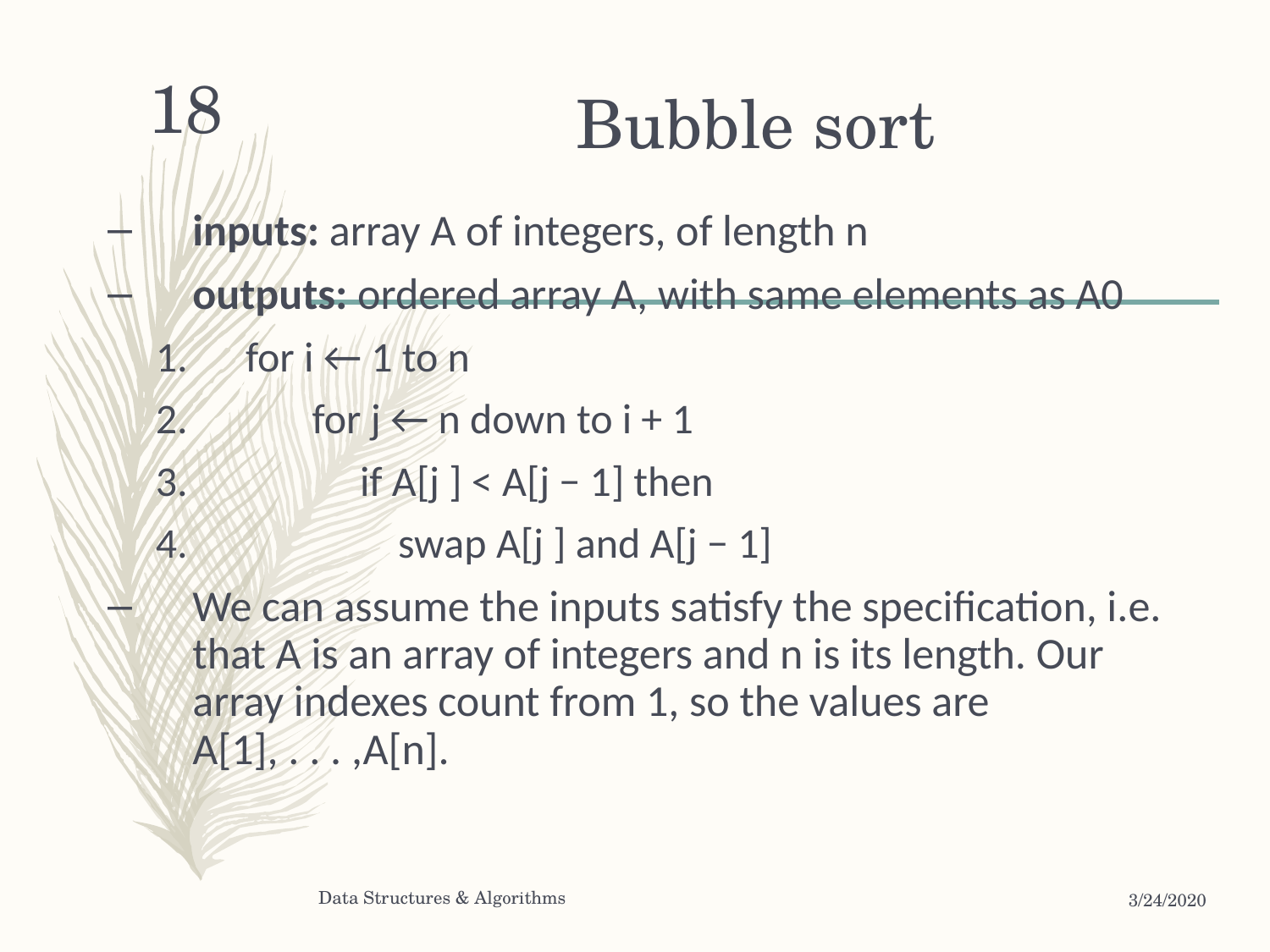

# Bubble sort
18
inputs: array A of integers, of length n
outputs: ordered array A, with same elements as A0
for i ← 1 to n
       for j ← n down to i + 1
            if A[j ] < A[j − 1] then
                swap A[j ] and A[j − 1]
We can assume the inputs satisfy the specification, i.e. that A is an array of integers and n is its length. Our array indexes count from 1, so the values are A[1], . . . ,A[n].

Data Structures & Algorithms
3/24/2020